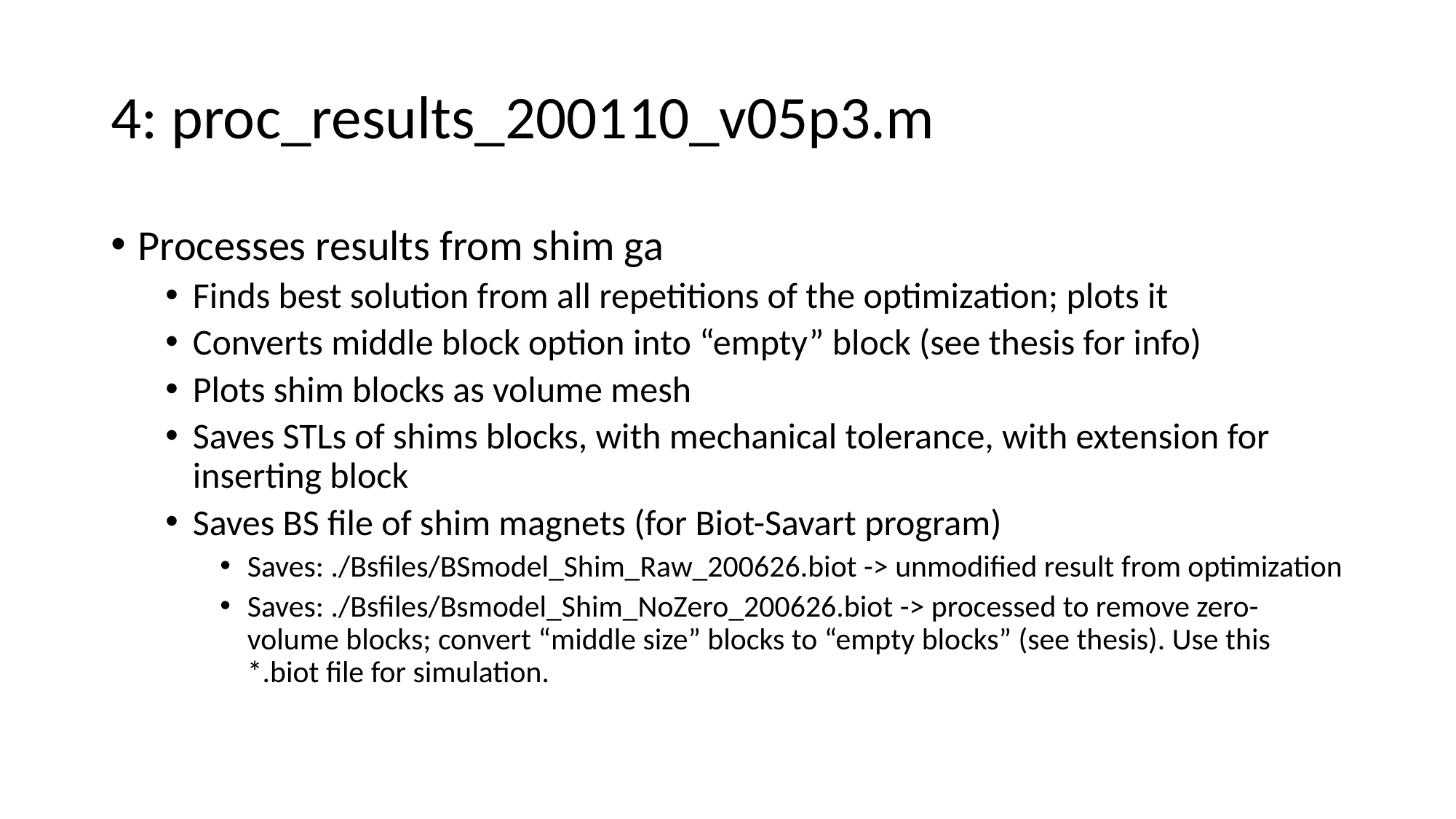

# 4: proc_results_200110_v05p3.m
Processes results from shim ga
Finds best solution from all repetitions of the optimization; plots it
Converts middle block option into “empty” block (see thesis for info)
Plots shim blocks as volume mesh
Saves STLs of shims blocks, with mechanical tolerance, with extension for inserting block
Saves BS file of shim magnets (for Biot-Savart program)
Saves: ./Bsfiles/BSmodel_Shim_Raw_200626.biot -> unmodified result from optimization
Saves: ./Bsfiles/Bsmodel_Shim_NoZero_200626.biot -> processed to remove zero-volume blocks; convert “middle size” blocks to “empty blocks” (see thesis). Use this *.biot file for simulation.